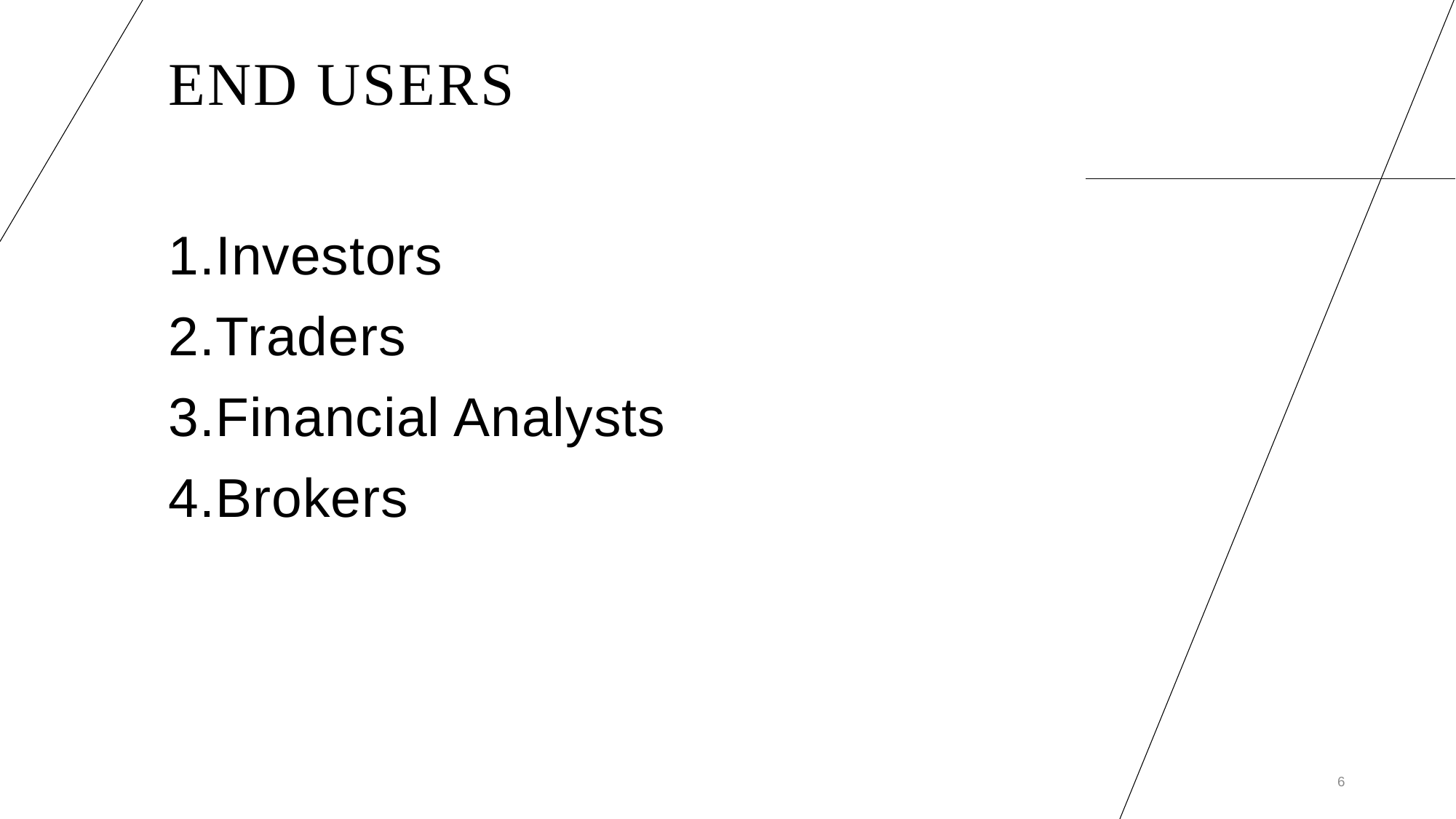

# END USERS
1.Investors
2.Traders
3.Financial Analysts
4.Brokers

6